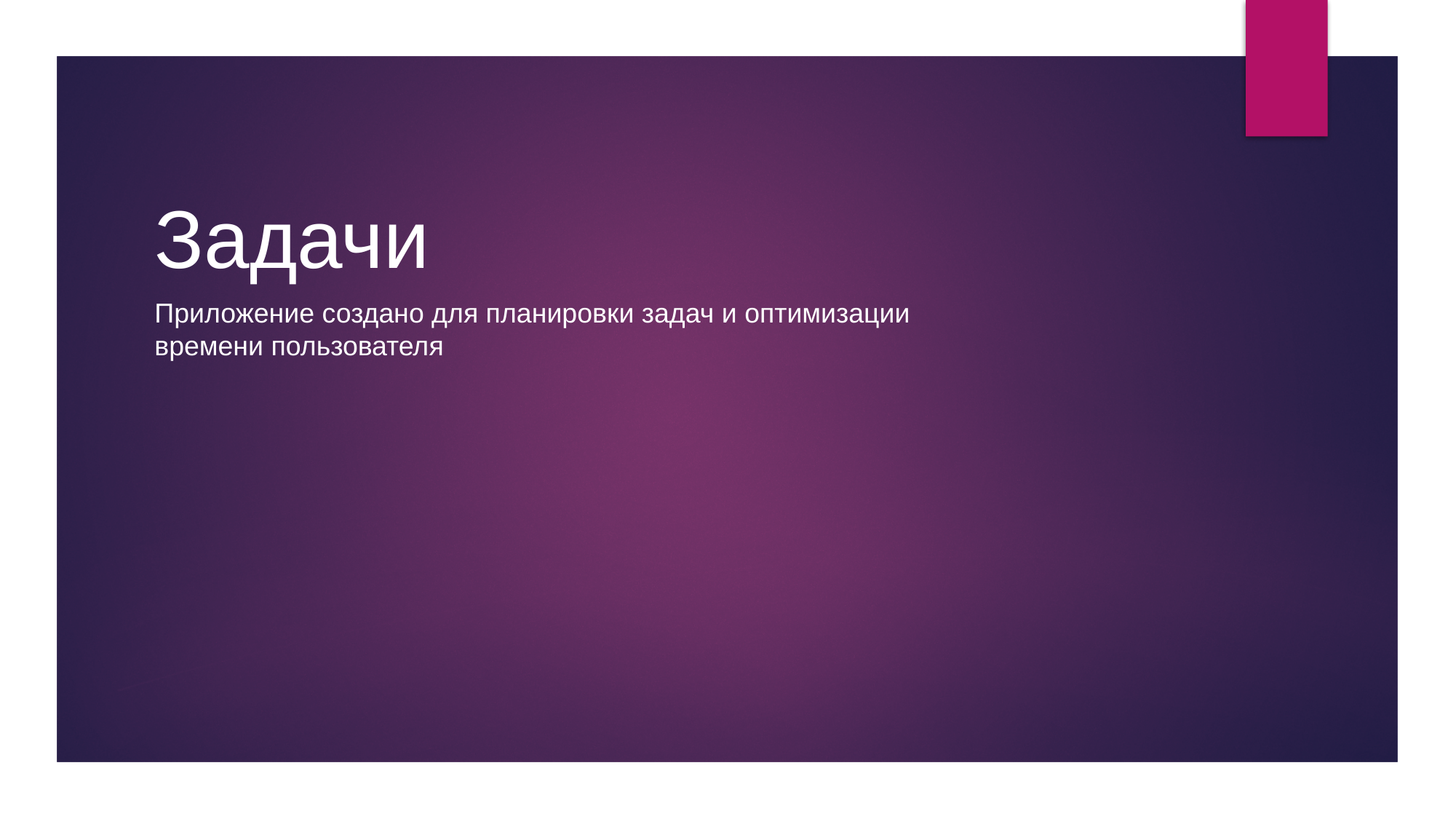

Задачи
Приложение создано для планировки задач и оптимизации времени пользователя